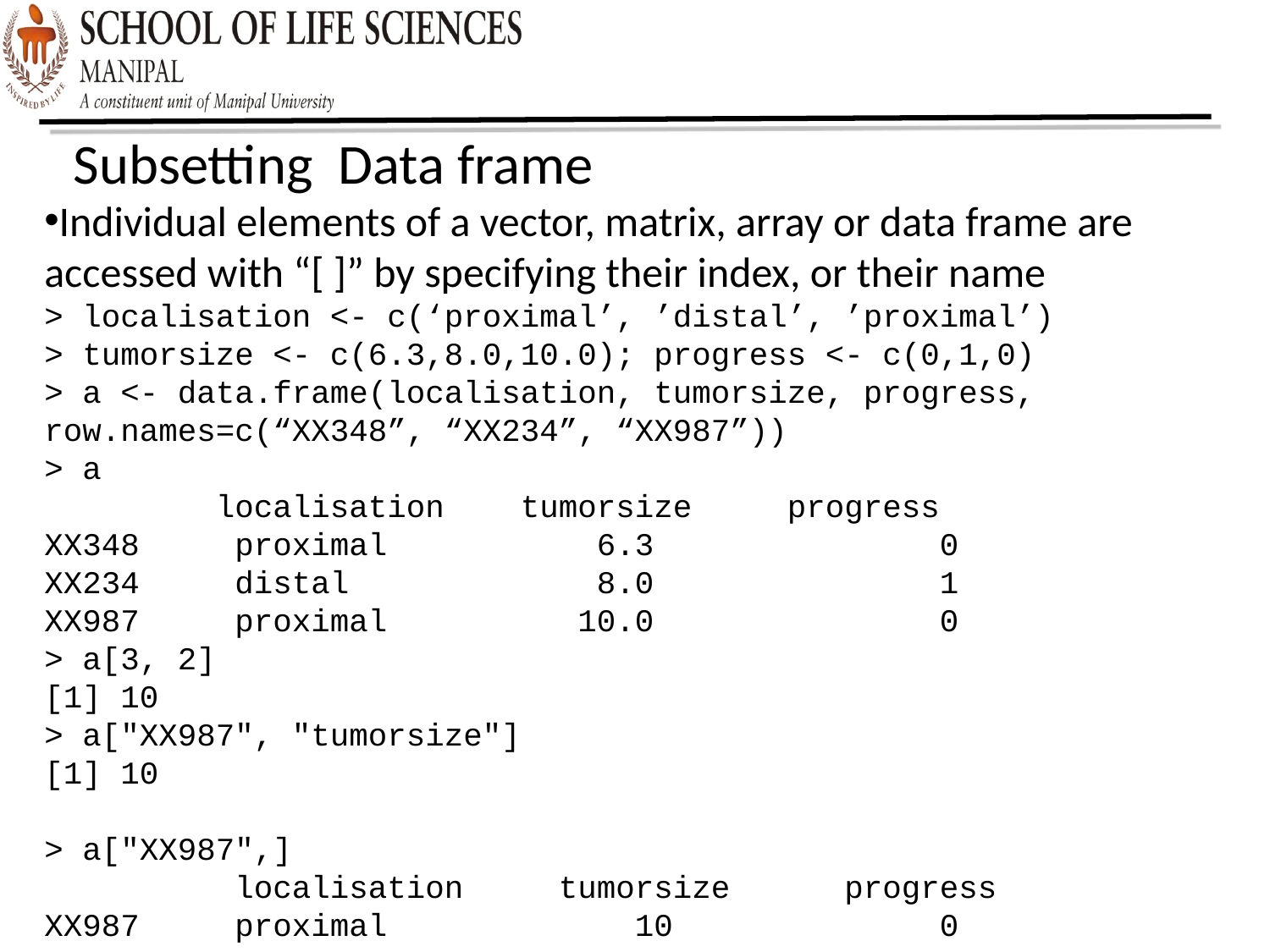

Subsetting  Data frame
Individual elements of a vector, matrix, array or data frame are accessed with “[ ]” by specifying their index, or their name
> localisation <- c(‘proximal’, ’distal’, ’proximal’)
> tumorsize <- c(6.3,8.0,10.0); progress <- c(0,1,0)
> a <- data.frame(localisation, tumorsize, progress, row.names=c(“XX348”, “XX234”, “XX987”))
> a
         localisation    tumorsize     progress
XX348     proximal           6.3               0
XX234     distal             8.0               1
XX987     proximal          10.0               0
> a[3, 2]
[1] 10
> a["XX987", "tumorsize"]
[1] 10

> a["XX987",]
          localisation     tumorsize      progress
XX987     proximal             10              0